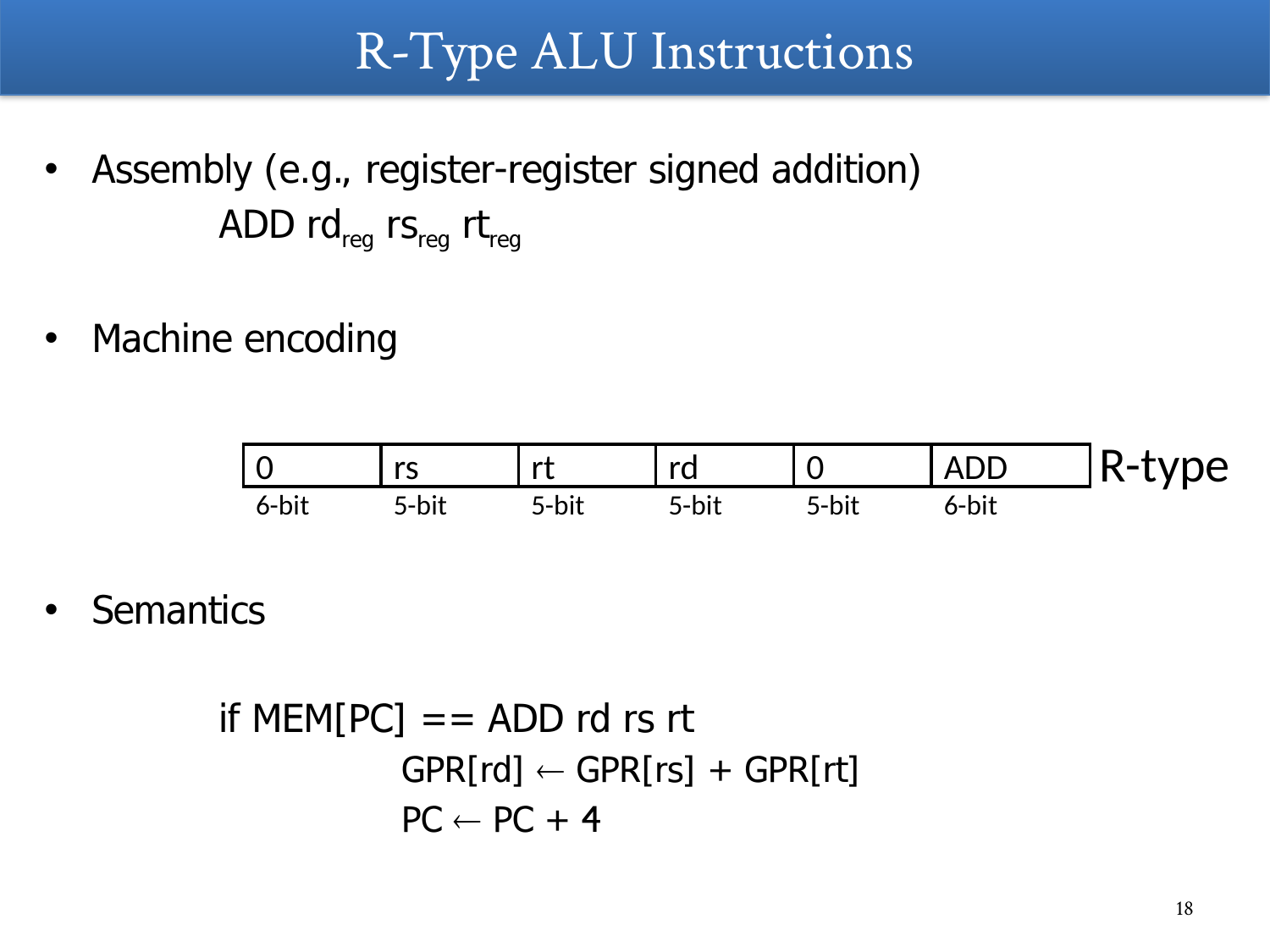

# R-Type ALU Instructions
Assembly (e.g., register-register signed addition)
		ADD rdreg rsreg rtreg

Machine encoding

Semantics

		if MEM[PC] == ADD rd rs rt
			GPR[rd] ← GPR[rs] + GPR[rt]
			PC ← PC + 4

R-type
0
6-bit
rs
5-bit
rt
5-bit
rd
5-bit
0
5-bit
ADD
6-bit
18